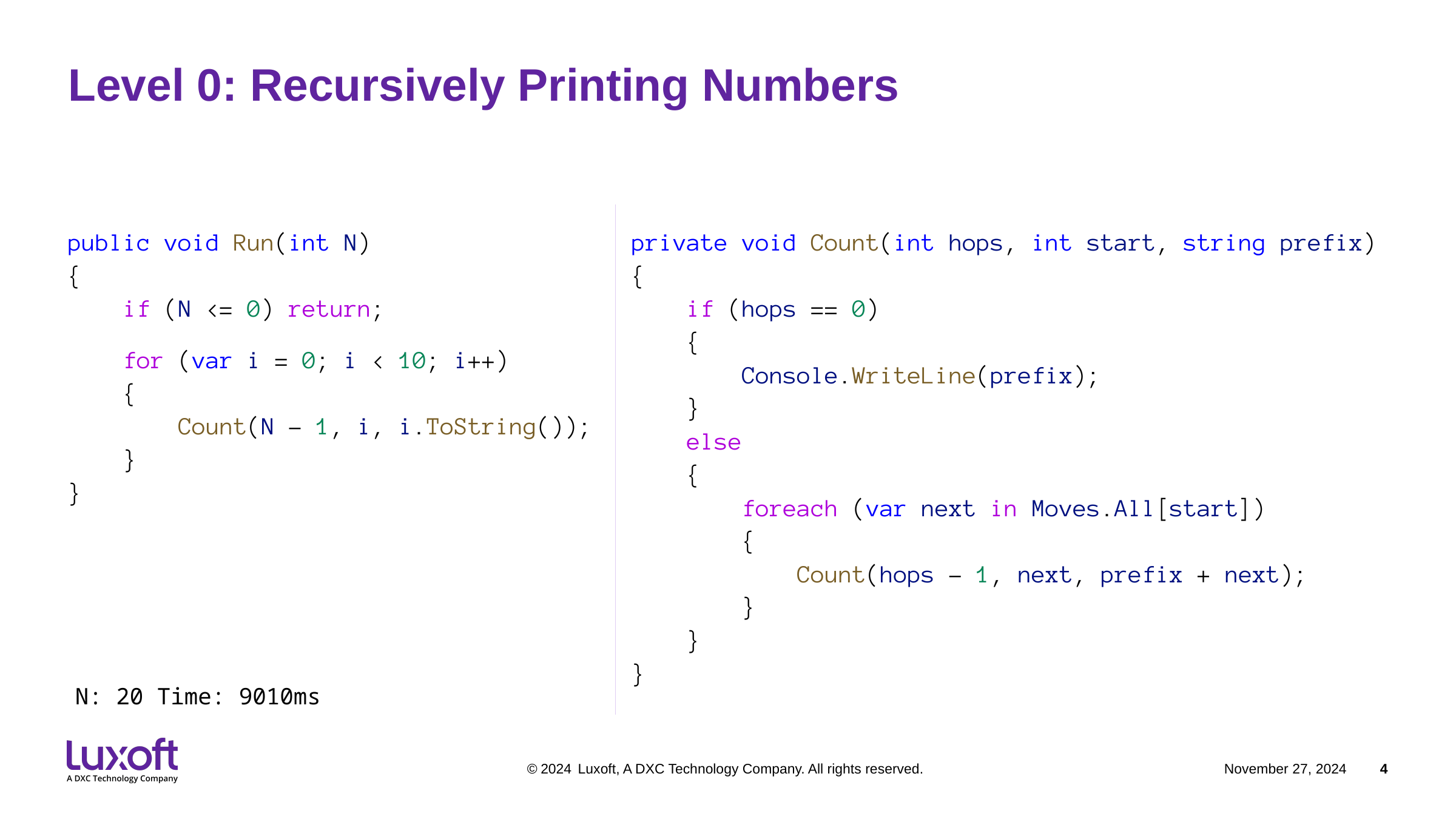

# Level 0: Recursively Printing Numbers

private void Count(int hops, int start, string prefix)
{
    if (hops == 0)
    {
        Console.WriteLine(prefix);
    }
    else
    {
        foreach (var next in Moves.All[start])
        {
            Count(hops - 1, next, prefix + next);
        }
    }
}

public void Run(int N)
{
    if (N <= 0) return;
    for (var i = 0; i < 10; i++)
    {
        Count(N - 1, i, i.ToString());
    }
}
N: 20 Time: 9010ms